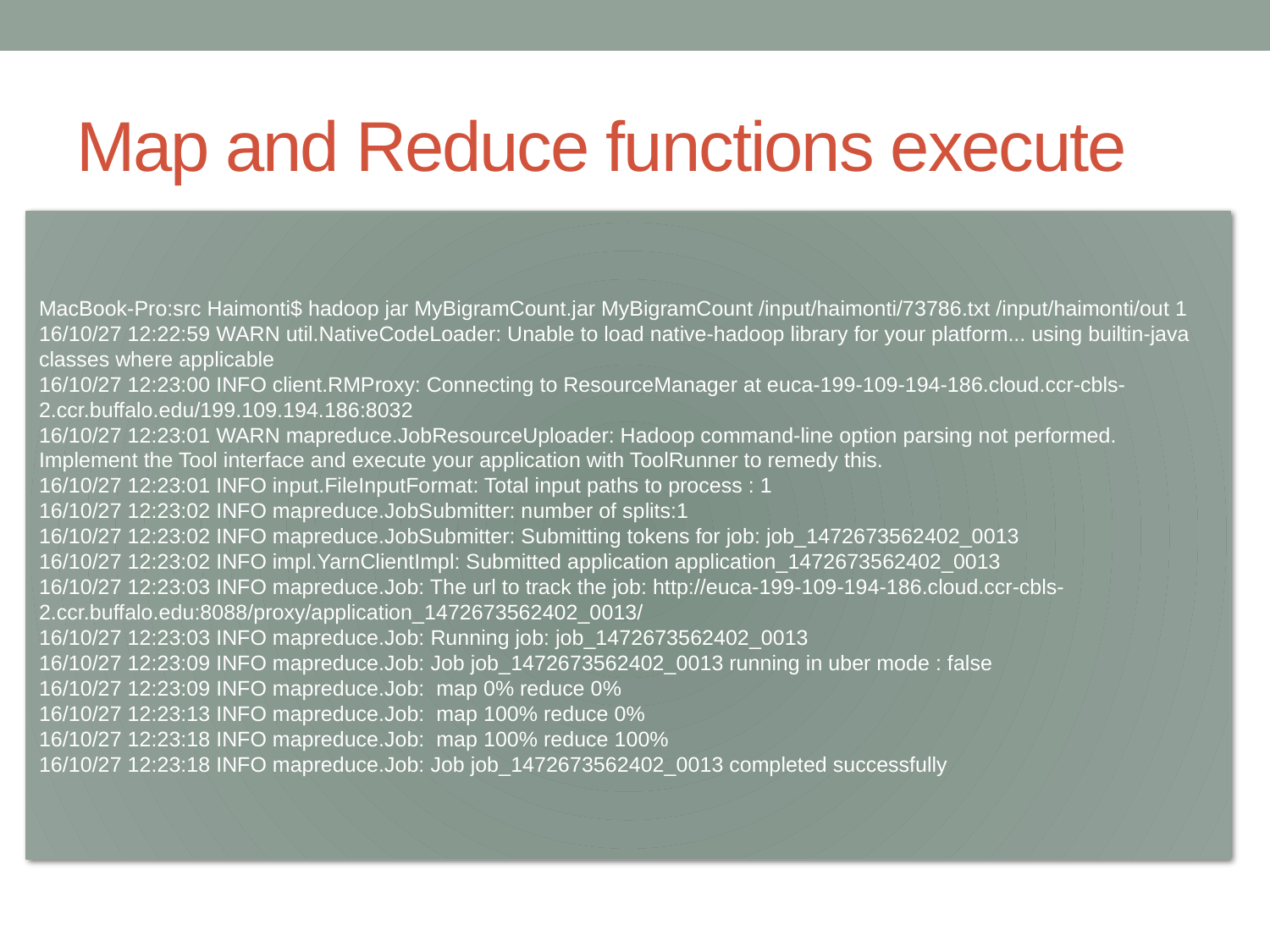

# Map and Reduce functions execute
MacBook-Pro:src Haimonti$ hadoop jar MyBigramCount.jar MyBigramCount /input/haimonti/73786.txt /input/haimonti/out 1
16/10/27 12:22:59 WARN util.NativeCodeLoader: Unable to load native-hadoop library for your platform... using builtin-java classes where applicable
16/10/27 12:23:00 INFO client.RMProxy: Connecting to ResourceManager at euca-199-109-194-186.cloud.ccr-cbls-2.ccr.buffalo.edu/199.109.194.186:8032
16/10/27 12:23:01 WARN mapreduce.JobResourceUploader: Hadoop command-line option parsing not performed. Implement the Tool interface and execute your application with ToolRunner to remedy this.
16/10/27 12:23:01 INFO input.FileInputFormat: Total input paths to process : 1
16/10/27 12:23:02 INFO mapreduce.JobSubmitter: number of splits:1
16/10/27 12:23:02 INFO mapreduce.JobSubmitter: Submitting tokens for job: job_1472673562402_0013
16/10/27 12:23:02 INFO impl.YarnClientImpl: Submitted application application_1472673562402_0013
16/10/27 12:23:03 INFO mapreduce.Job: The url to track the job: http://euca-199-109-194-186.cloud.ccr-cbls-2.ccr.buffalo.edu:8088/proxy/application_1472673562402_0013/
16/10/27 12:23:03 INFO mapreduce.Job: Running job: job_1472673562402_0013
16/10/27 12:23:09 INFO mapreduce.Job: Job job_1472673562402_0013 running in uber mode : false
16/10/27 12:23:09 INFO mapreduce.Job:  map 0% reduce 0%
16/10/27 12:23:13 INFO mapreduce.Job:  map 100% reduce 0%
16/10/27 12:23:18 INFO mapreduce.Job:  map 100% reduce 100%
16/10/27 12:23:18 INFO mapreduce.Job: Job job_1472673562402_0013 completed successfully